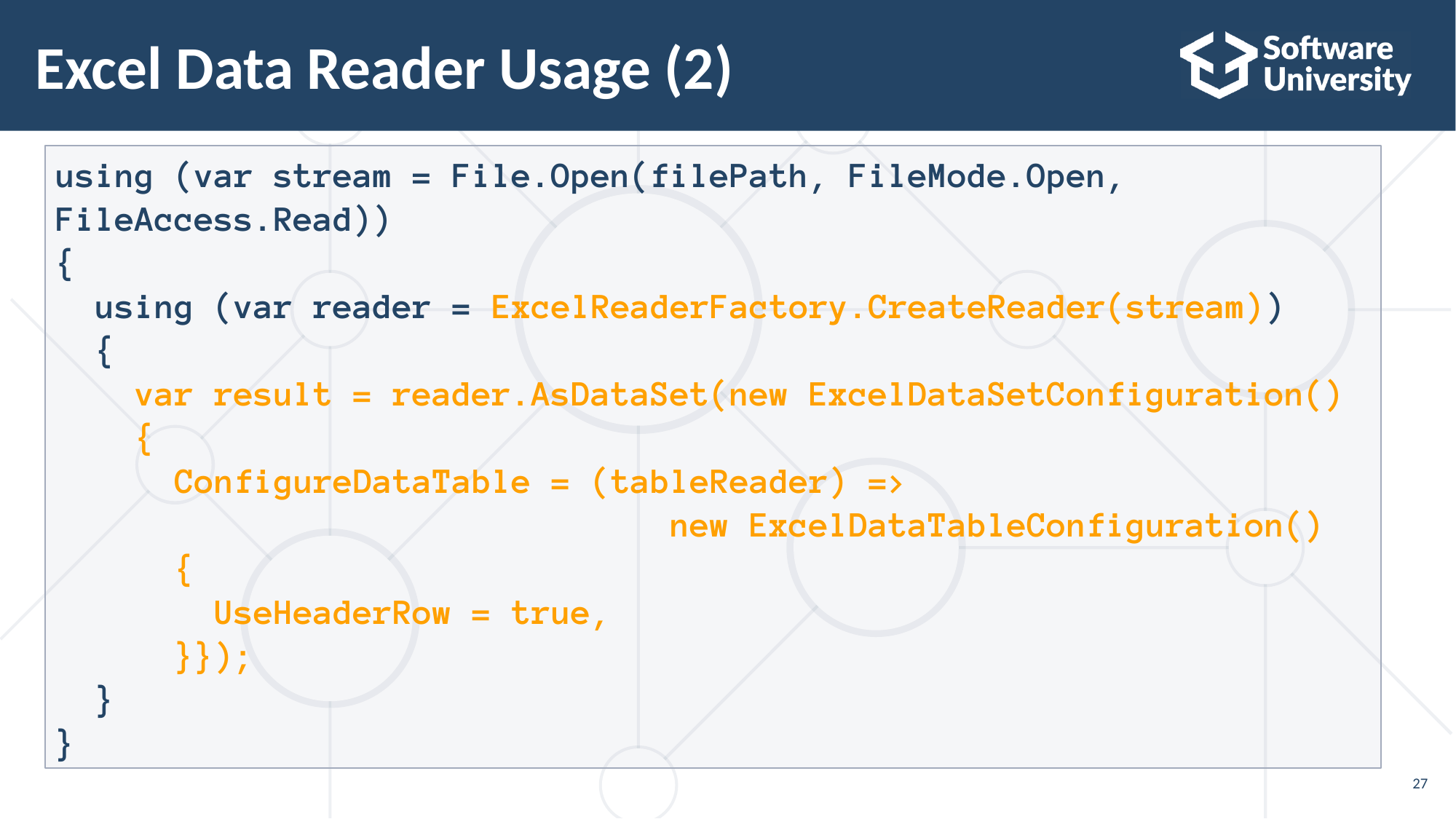

# Excel Data Reader Usage (2)
using (var stream = File.Open(filePath, FileMode.Open, FileAccess.Read))
{
  using (var reader = ExcelReaderFactory.CreateReader(stream))
  {
    var result = reader.AsDataSet(new ExcelDataSetConfiguration()
    {
      ConfigureDataTable = (tableReader) =>
                               new ExcelDataTableConfiguration()
      {
        UseHeaderRow = true,
      }});
  }
}
27